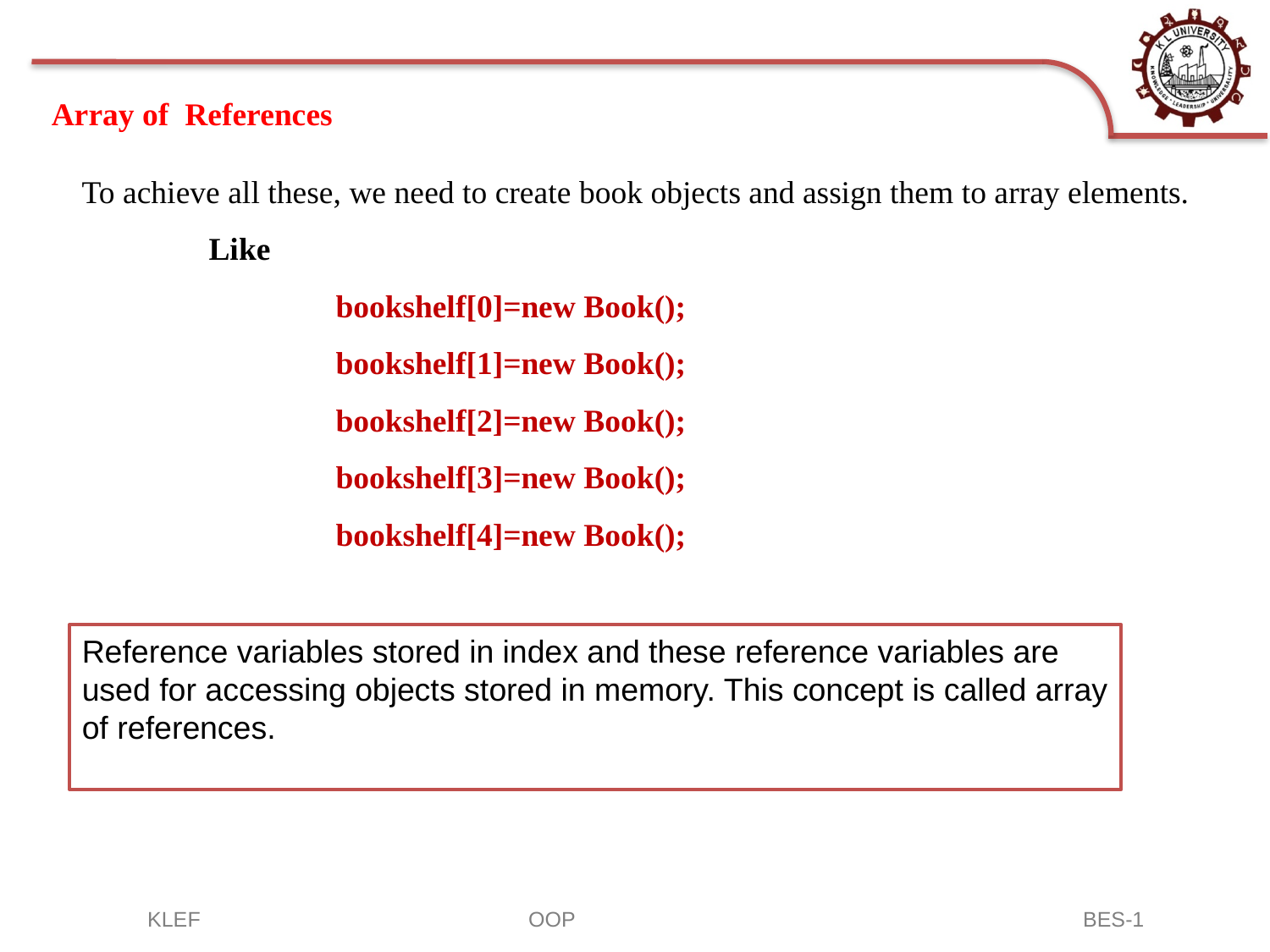

Array of  References
To achieve all these, we need to create book objects and assign them to array elements.
	Like
  		bookshelf[0]=new Book();
		bookshelf[1]=new Book();
		bookshelf[2]=new Book();
		bookshelf[3]=new Book();
		bookshelf[4]=new Book();
Reference variables stored in index and these reference variables are used for accessing objects stored in memory. This concept is called array of references.

KLEF                                                 	OOP                                                                                      BES-1